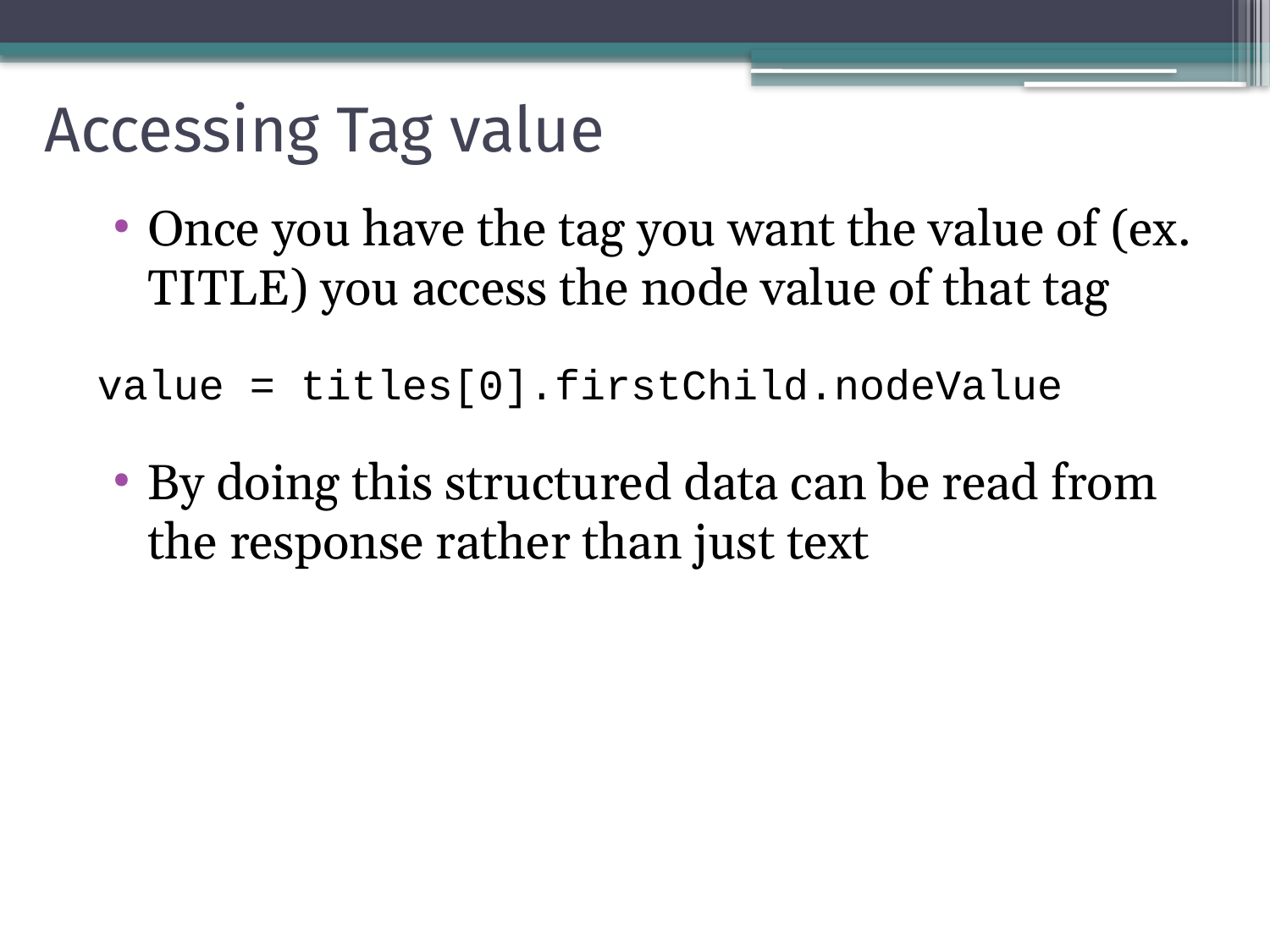

# Accessing Tag value
Once you have the tag you want the value of (ex. TITLE) you access the node value of that tag
value = titles[0].firstChild.nodeValue
By doing this structured data can be read from the response rather than just text